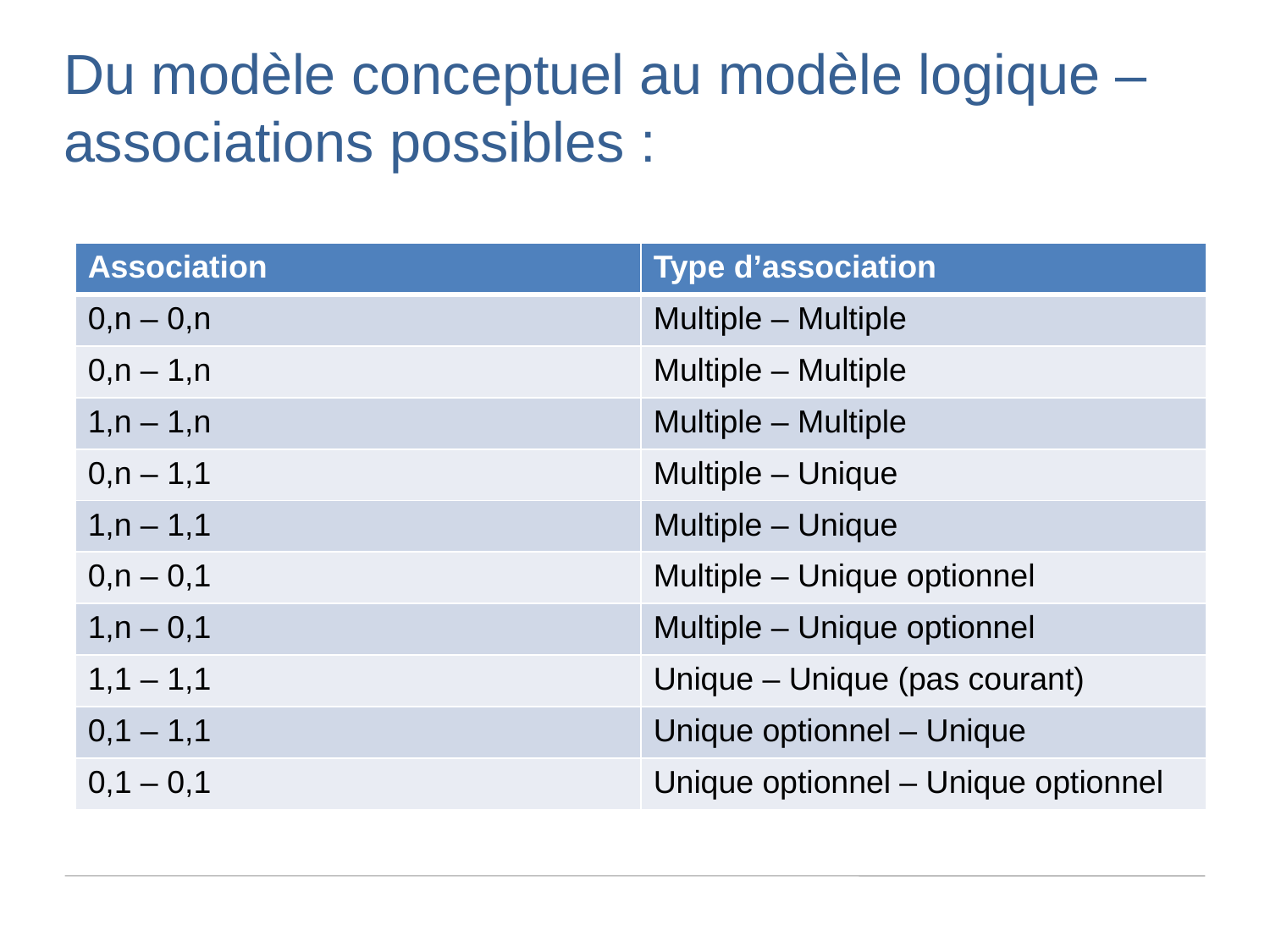

Du modèle conceptuel au modèle logique – associations possibles :

| Association | Type d’association |
| --- | --- |
| 0,n – 0,n | Multiple – Multiple |
| 0,n – 1,n | Multiple – Multiple |
| 1,n – 1,n | Multiple – Multiple |
| 0,n – 1,1 | Multiple – Unique |
| 1,n – 1,1 | Multiple – Unique |
| 0,n – 0,1 | Multiple – Unique optionnel |
| 1,n – 0,1 | Multiple – Unique optionnel |
| 1,1 – 1,1 | Unique – Unique (pas courant) |
| 0,1 – 1,1 | Unique optionnel – Unique |
| 0,1 – 0,1 | Unique optionnel – Unique optionnel |